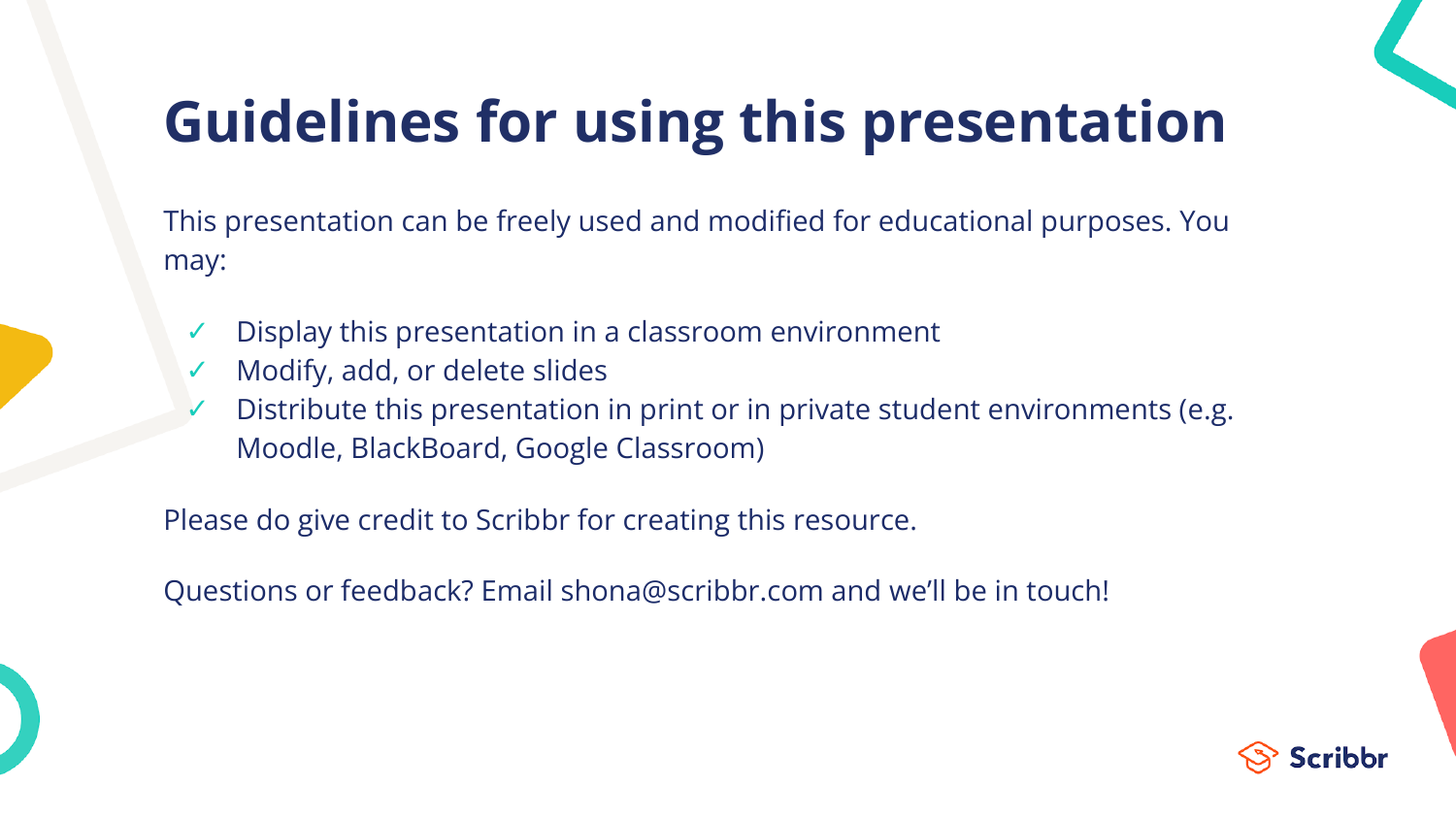

# Guidelines for using this presentation
This presentation can be freely used and modified for educational purposes. You may:
Display this presentation in a classroom environment
Modify, add, or delete slides
Distribute this presentation in print or in private student environments (e.g. Moodle, BlackBoard, Google Classroom)
Please do give credit to Scribbr for creating this resource.
Questions or feedback? Email shona@scribbr.com and we’ll be in touch!